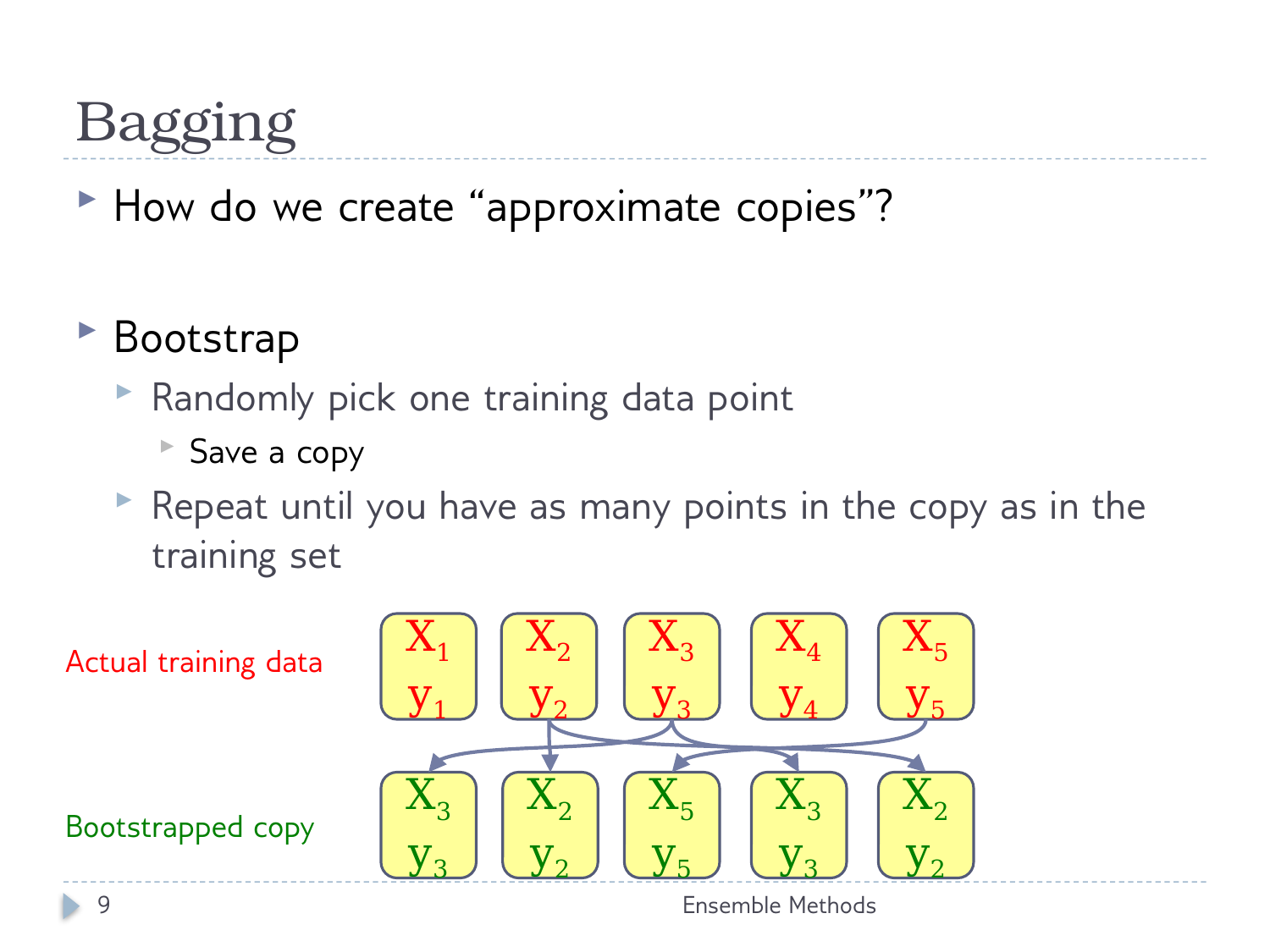

# Bagging
How do we create “approximate copies”?

Bootstrap
Randomly pick one training data point
Save a copy
Repeat until you have as many points in the copy as in the training set
X1 y1
X2 y2
X3 y3
X4 y4
X5 y5
Actual training data
X3 y3
X2 y2
X5 y5
X3 y3
X2 y2
Bootstrapped copy
9
Ensemble Methods